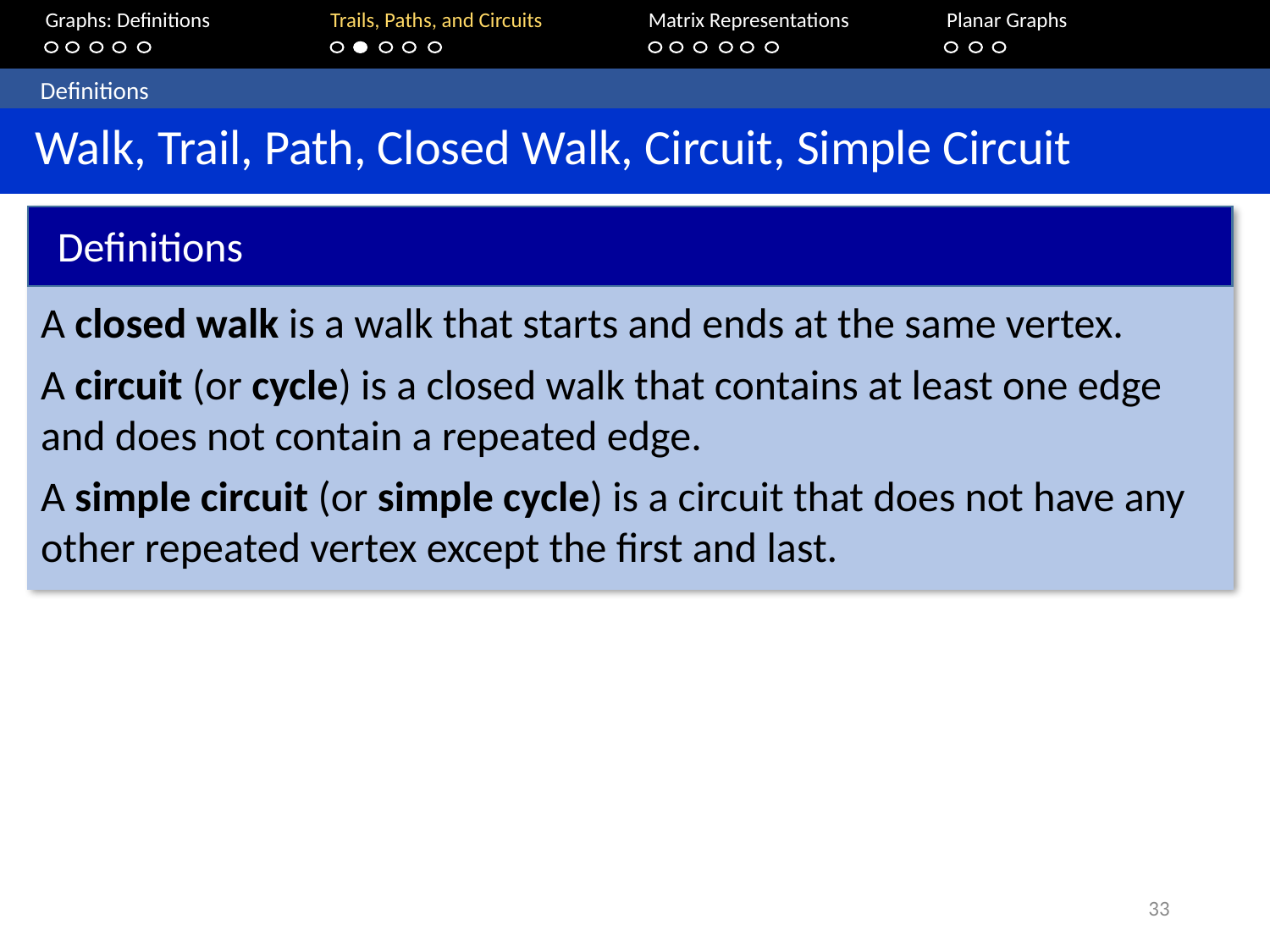

Graphs: Definitions		Trails, Paths, and Circuits	Matrix Representations	Planar Graphs

	Definitions
  Walk, Trail, Path, Closed Walk, Circuit, Simple Circuit

Definitions
A closed walk is a walk that starts and ends at the same vertex.
A circuit (or cycle) is a closed walk that contains at least one edge and does not contain a repeated edge.
A simple circuit (or simple cycle) is a circuit that does not have any other repeated vertex except the first and last.
33